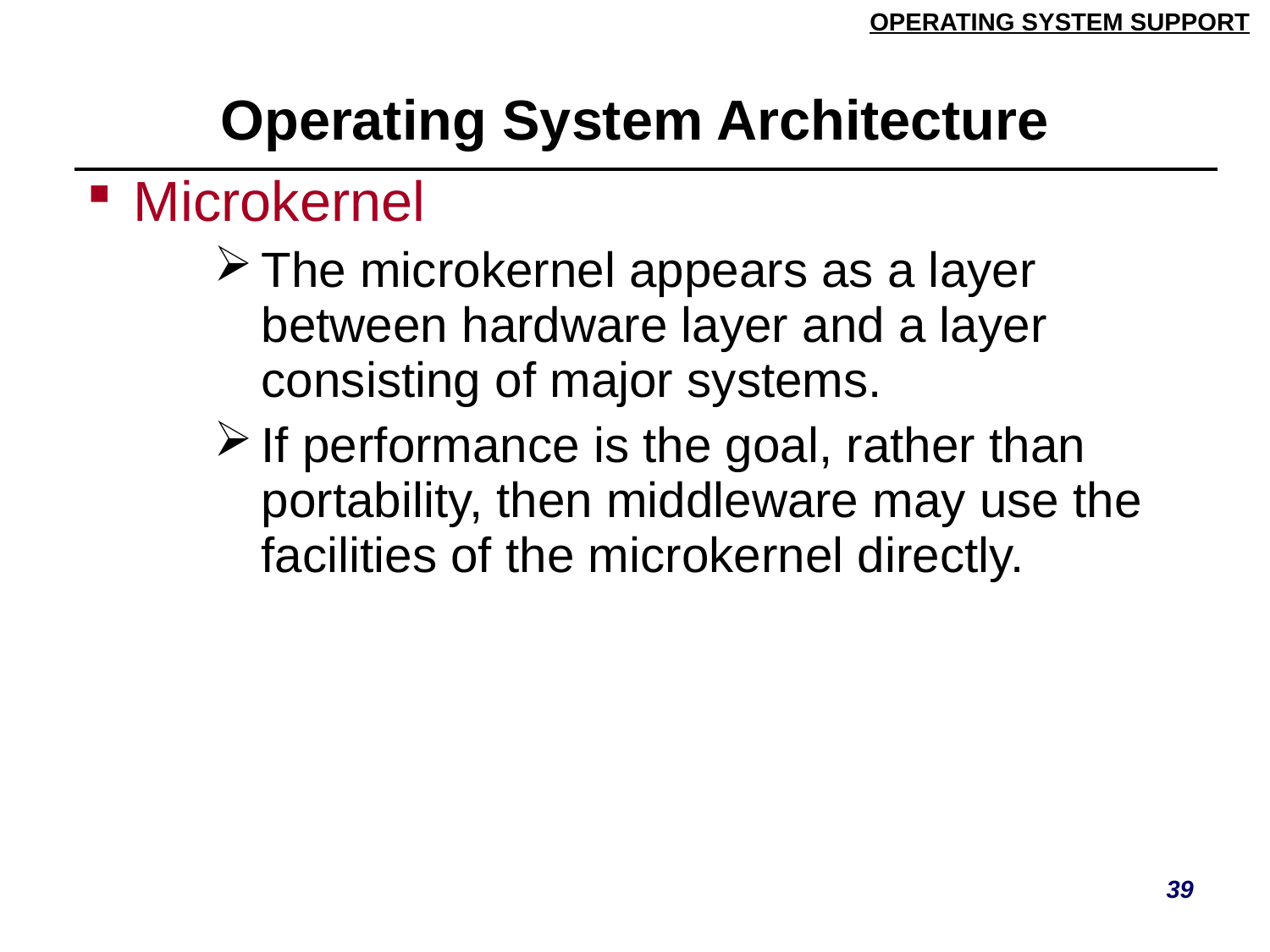

# Operating System Architecture
| Microkernel The microkernel appears as a layer between hardware layer and a layer consisting of major systems. If performance is the goal, rather than portability, then middleware may use the facilities of the microkernel directly. |
| --- |
39